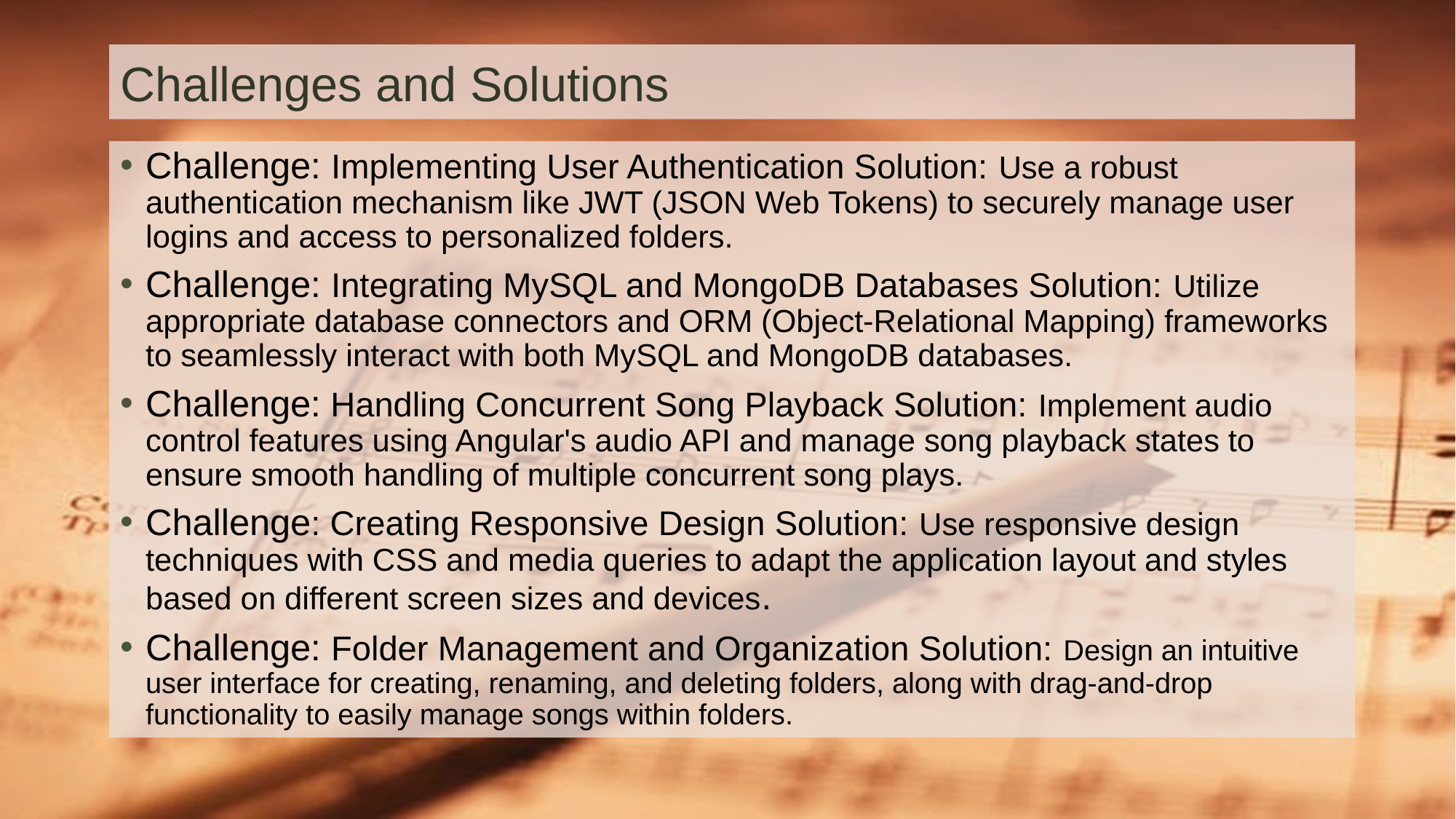

# Challenges and Solutions
Challenge: Implementing User Authentication Solution: Use a robust authentication mechanism like JWT (JSON Web Tokens) to securely manage user logins and access to personalized folders.
Challenge: Integrating MySQL and MongoDB Databases Solution: Utilize appropriate database connectors and ORM (Object-Relational Mapping) frameworks to seamlessly interact with both MySQL and MongoDB databases.
Challenge: Handling Concurrent Song Playback Solution: Implement audio control features using Angular's audio API and manage song playback states to ensure smooth handling of multiple concurrent song plays.
Challenge: Creating Responsive Design Solution: Use responsive design techniques with CSS and media queries to adapt the application layout and styles based on different screen sizes and devices.
Challenge: Folder Management and Organization Solution: Design an intuitive user interface for creating, renaming, and deleting folders, along with drag-and-drop functionality to easily manage songs within folders.